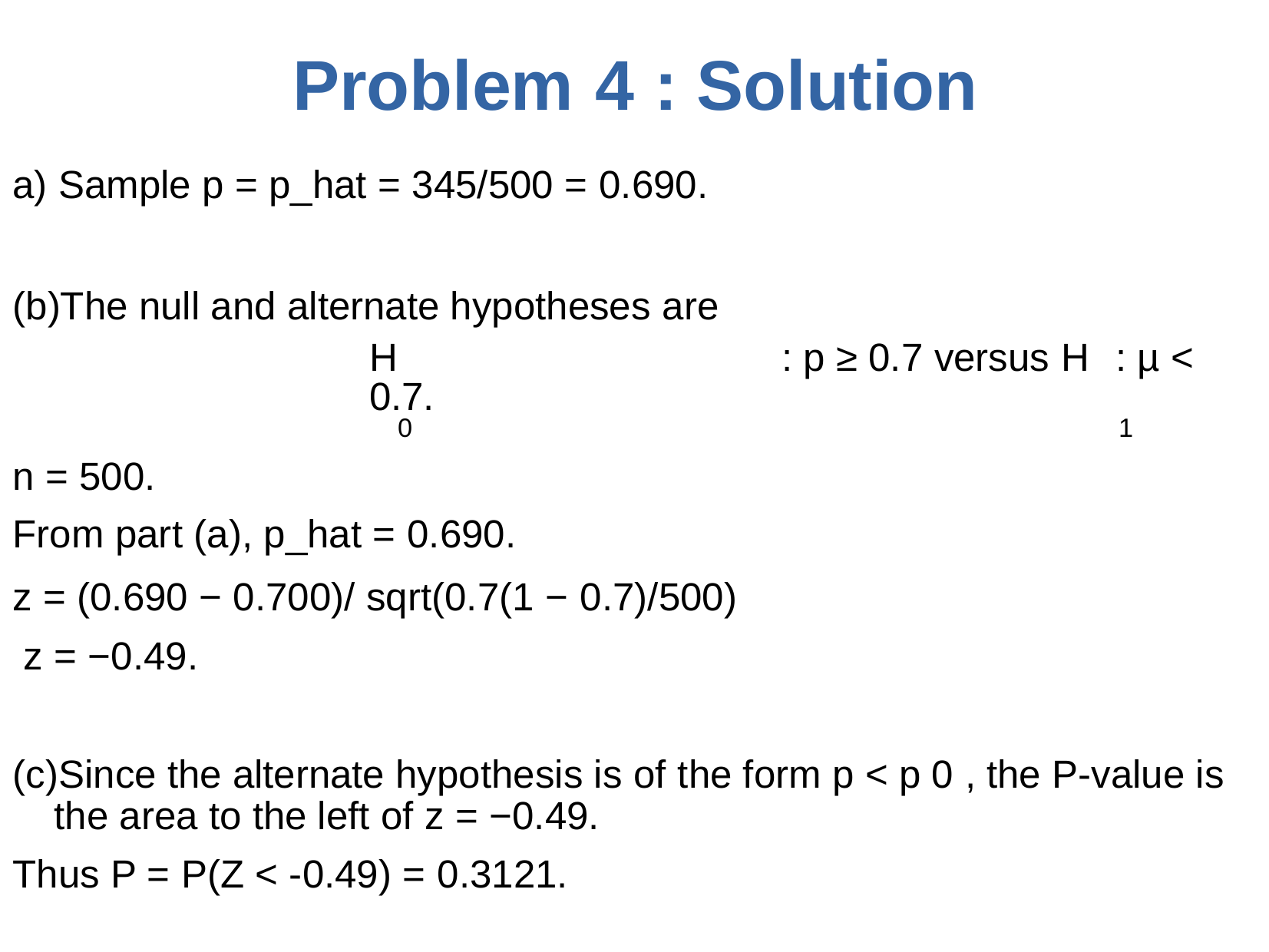

# Problem	4	: Solution
a) Sample p = p_hat = 345/500 = 0.690.

The null and alternate hypotheses are
H	: p ≥ 0.7 versus H	: µ < 0.7.
0	1
n = 500.
From part (a), p_hat = 0.690.
z = (0.690 − 0.700)/ sqrt(0.7(1 − 0.7)/500)  z = −0.49.

Since the alternate hypothesis is of the form p < p 0 , the P-value is  the area to the left of z = −0.49.
Thus P = P(Z < -0.49) = 0.3121.